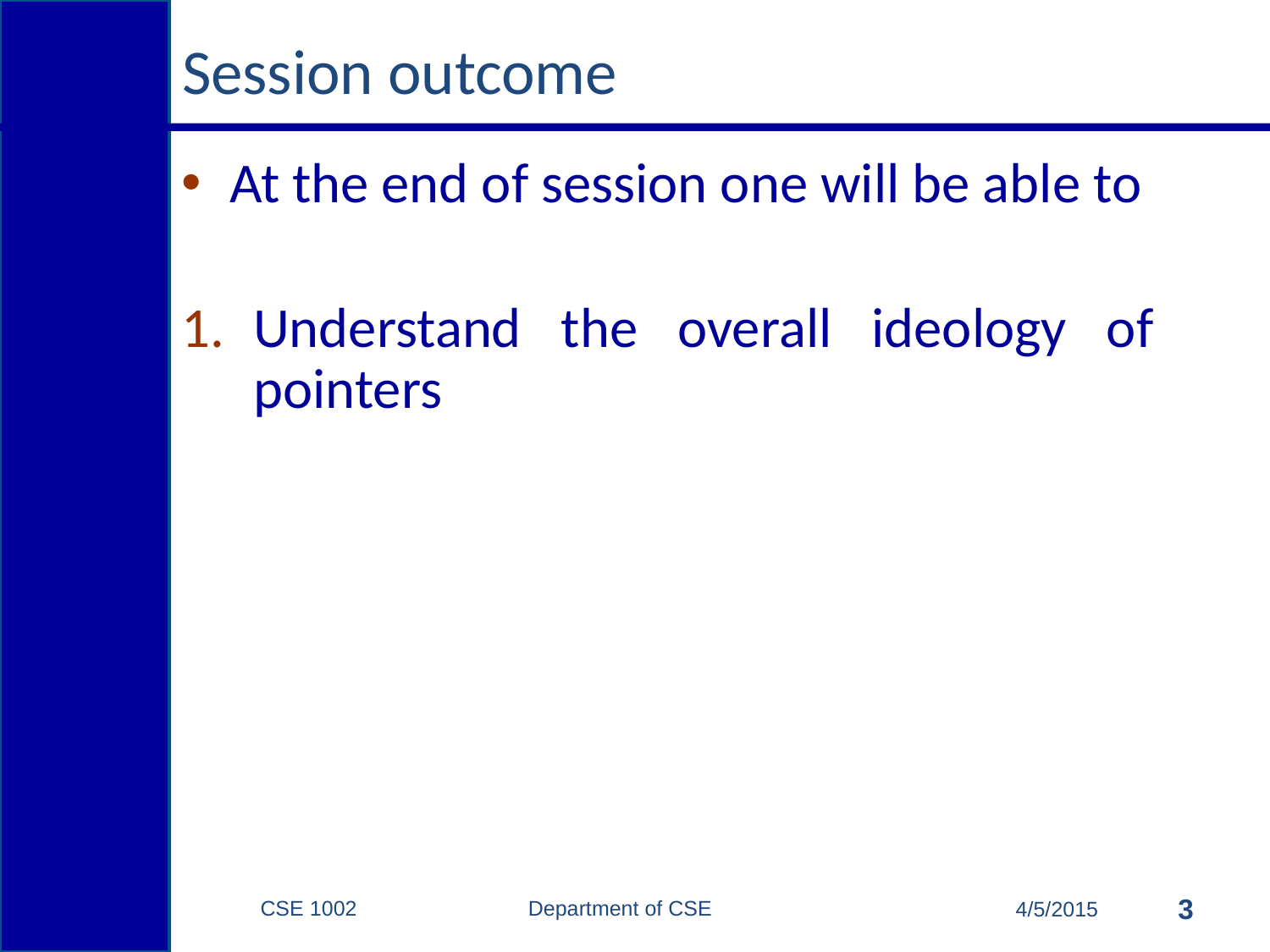

# Session outcome
At the end of session one will be able to

Understand the overall ideology of  pointers

CSE 1002                             Department of CSE
3
4/5/2015